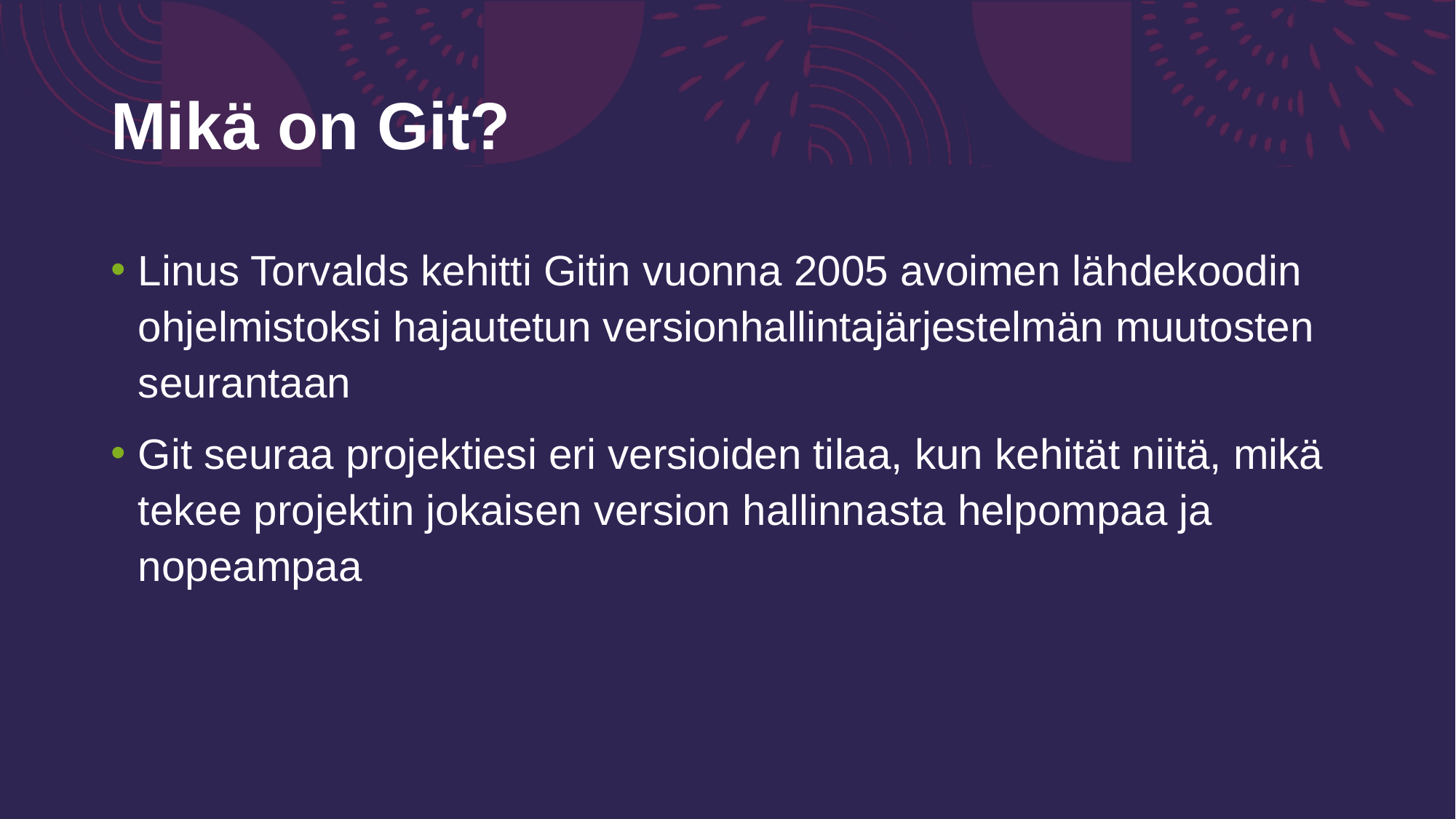

# Mikä on Git?
Linus Torvalds kehitti Gitin vuonna 2005 avoimen lähdekoodin ohjelmistoksi hajautetun versionhallintajärjestelmän muutosten seurantaan
Git seuraa projektiesi eri versioiden tilaa, kun kehität niitä, mikä tekee projektin jokaisen version hallinnasta helpompaa ja nopeampaa